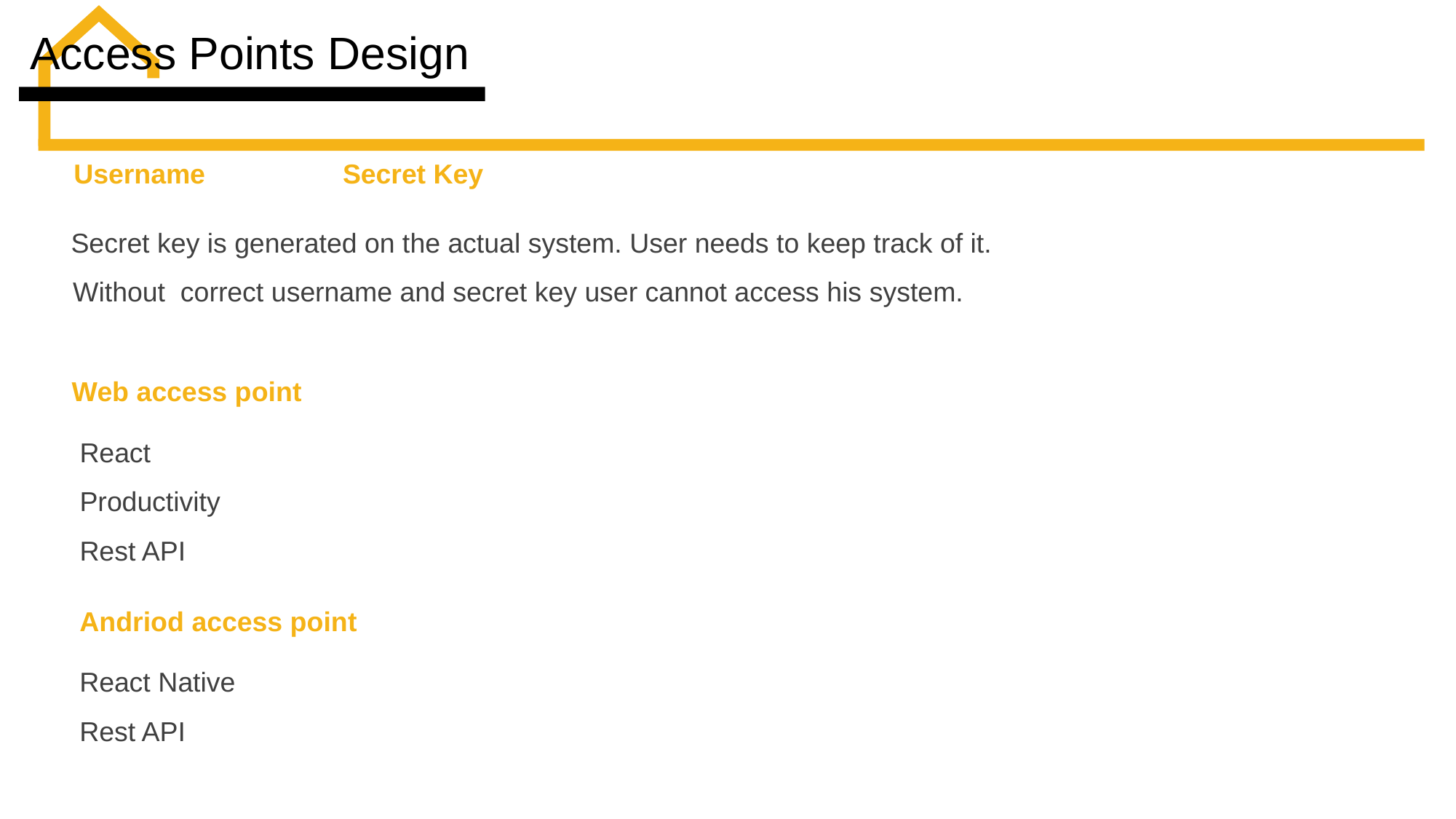

Access Points Design

Username
Secret Key
Secret key is generated on the actual system. User needs to keep track of it.
  Without  correct username and secret key user cannot access his system.
Web access point
React
Productivity
Rest API
Andriod access point
React Native
Rest API